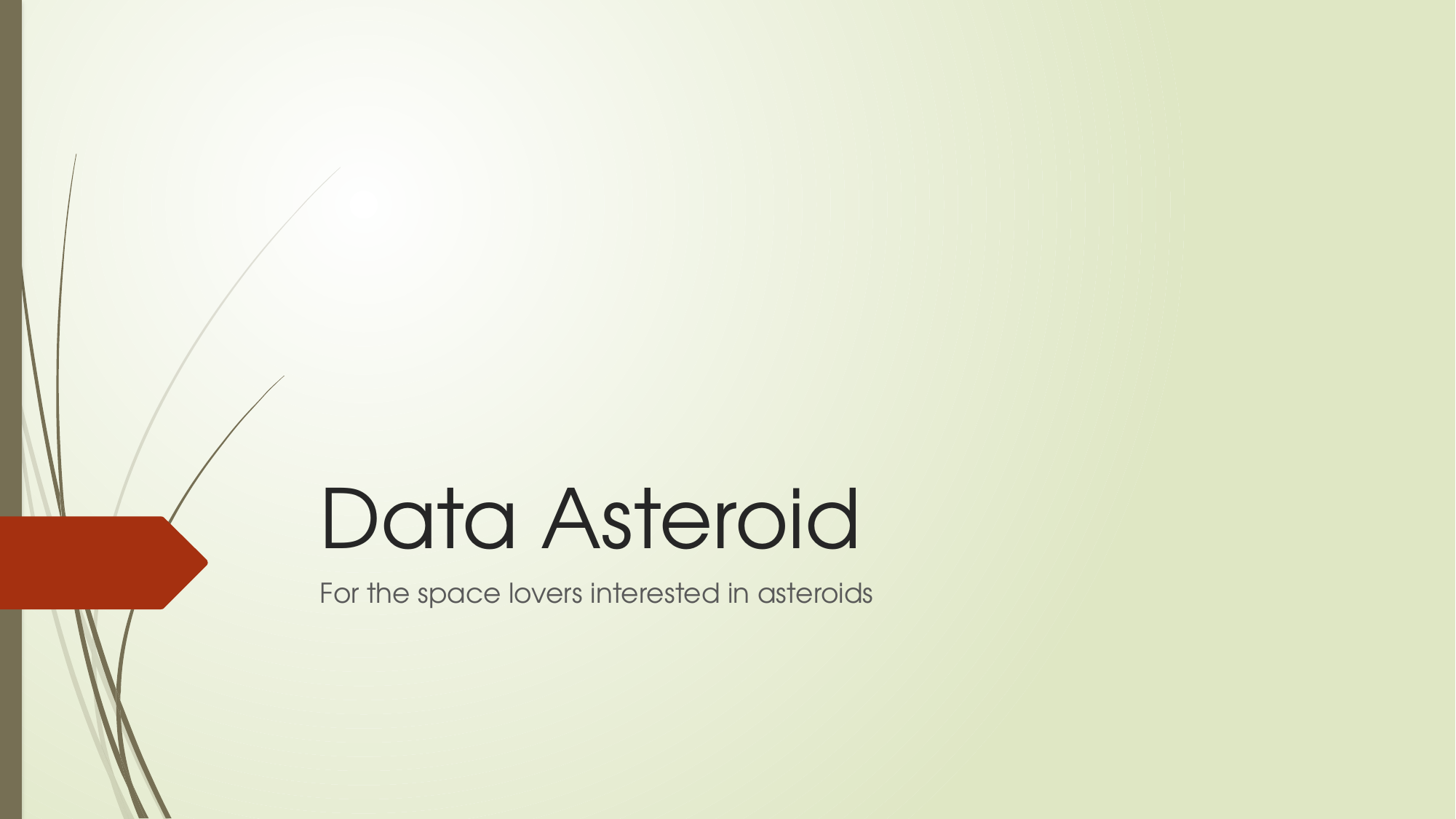

# Data Asteroid
For the space lovers interested in asteroids